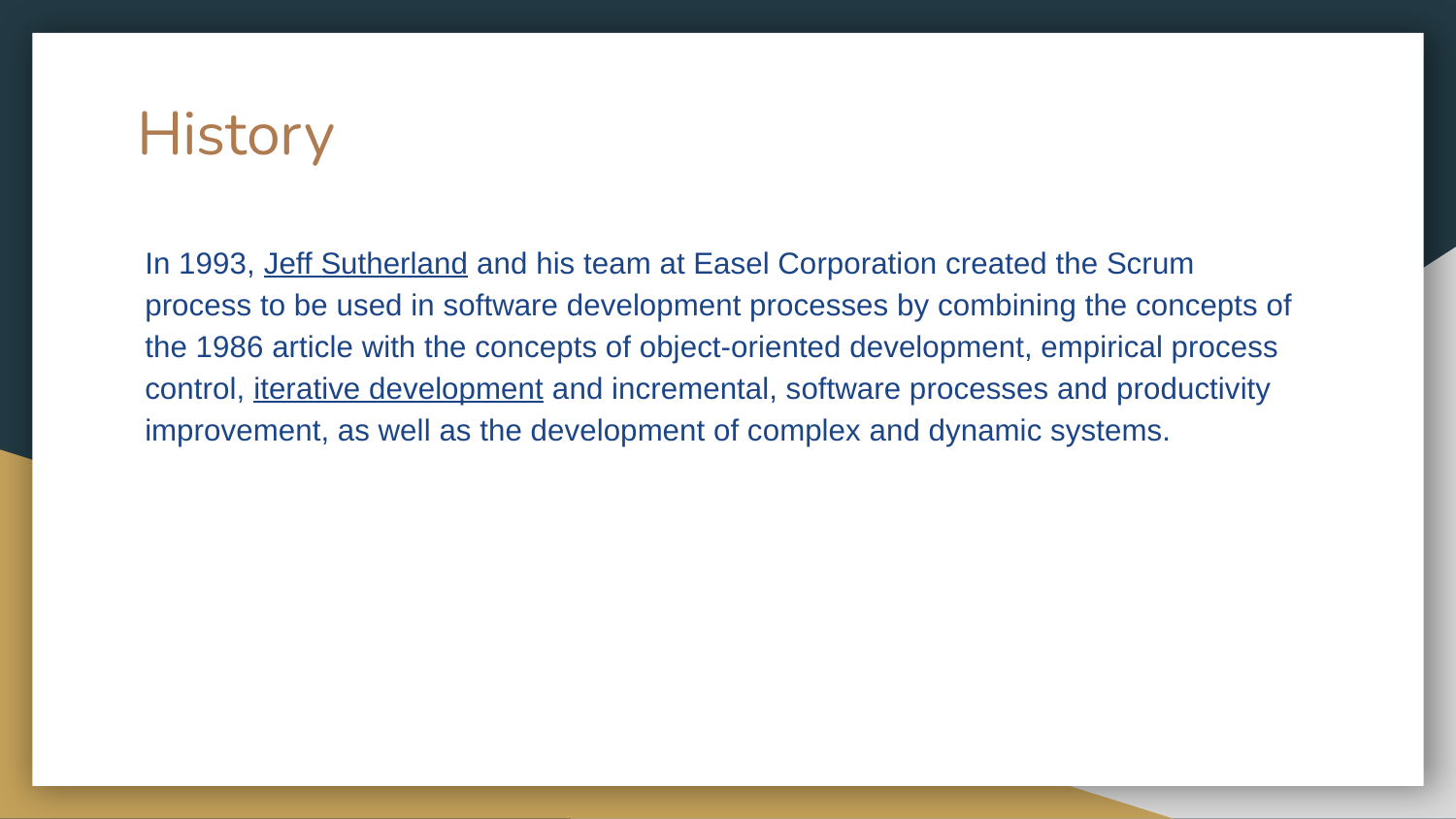

# History
In 1993, Jeff Sutherland and his team at Easel Corporation created the Scrum process to be used in software development processes by combining the concepts of the 1986 article with the concepts of object-oriented development, empirical process control, iterative development and incremental, software processes and productivity improvement, as well as the development of complex and dynamic systems.